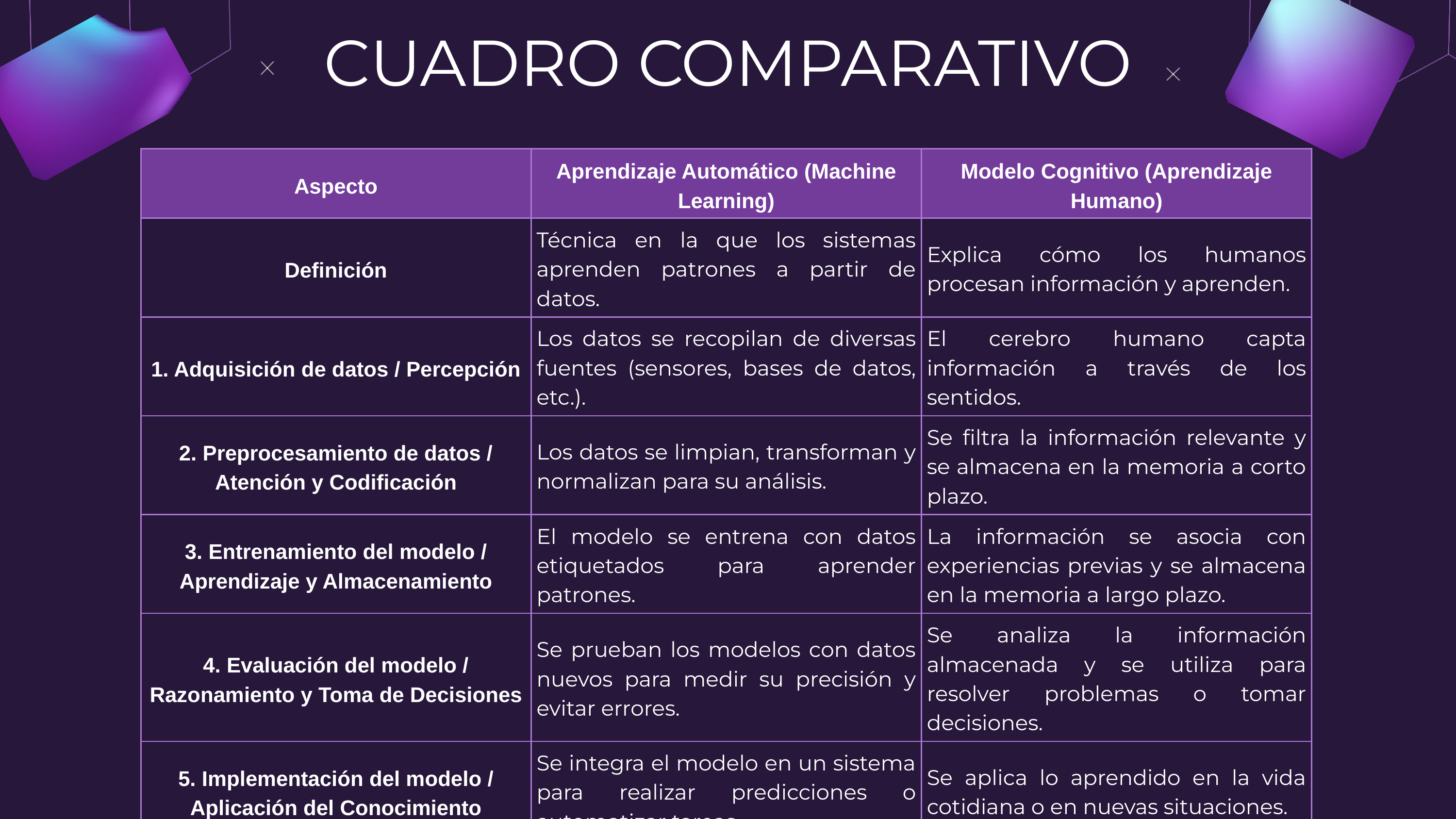

CUADRO COMPARATIVO

| Aspecto | Aprendizaje Automático (Machine Learning) | Modelo Cognitivo (Aprendizaje Humano) |
| --- | --- | --- |
| Definición | Técnica en la que los sistemas aprenden patrones a partir de datos. | Explica cómo los humanos procesan información y aprenden. |
| 1. Adquisición de datos / Percepción | Los datos se recopilan de diversas fuentes (sensores, bases de datos, etc.). | El cerebro humano capta información a través de los sentidos. |
| 2. Preprocesamiento de datos / Atención y Codificación | Los datos se limpian, transforman y normalizan para su análisis. | Se filtra la información relevante y se almacena en la memoria a corto plazo. |
| 3. Entrenamiento del modelo / Aprendizaje y Almacenamiento | El modelo se entrena con datos etiquetados para aprender patrones. | La información se asocia con experiencias previas y se almacena en la memoria a largo plazo. |
| 4. Evaluación del modelo / Razonamiento y Toma de Decisiones | Se prueban los modelos con datos nuevos para medir su precisión y evitar errores. | Se analiza la información almacenada y se utiliza para resolver problemas o tomar decisiones. |
| 5. Implementación del modelo / Aplicación del Conocimiento | Se integra el modelo en un sistema para realizar predicciones o automatizar tareas. | Se aplica lo aprendido en la vida cotidiana o en nuevas situaciones. |